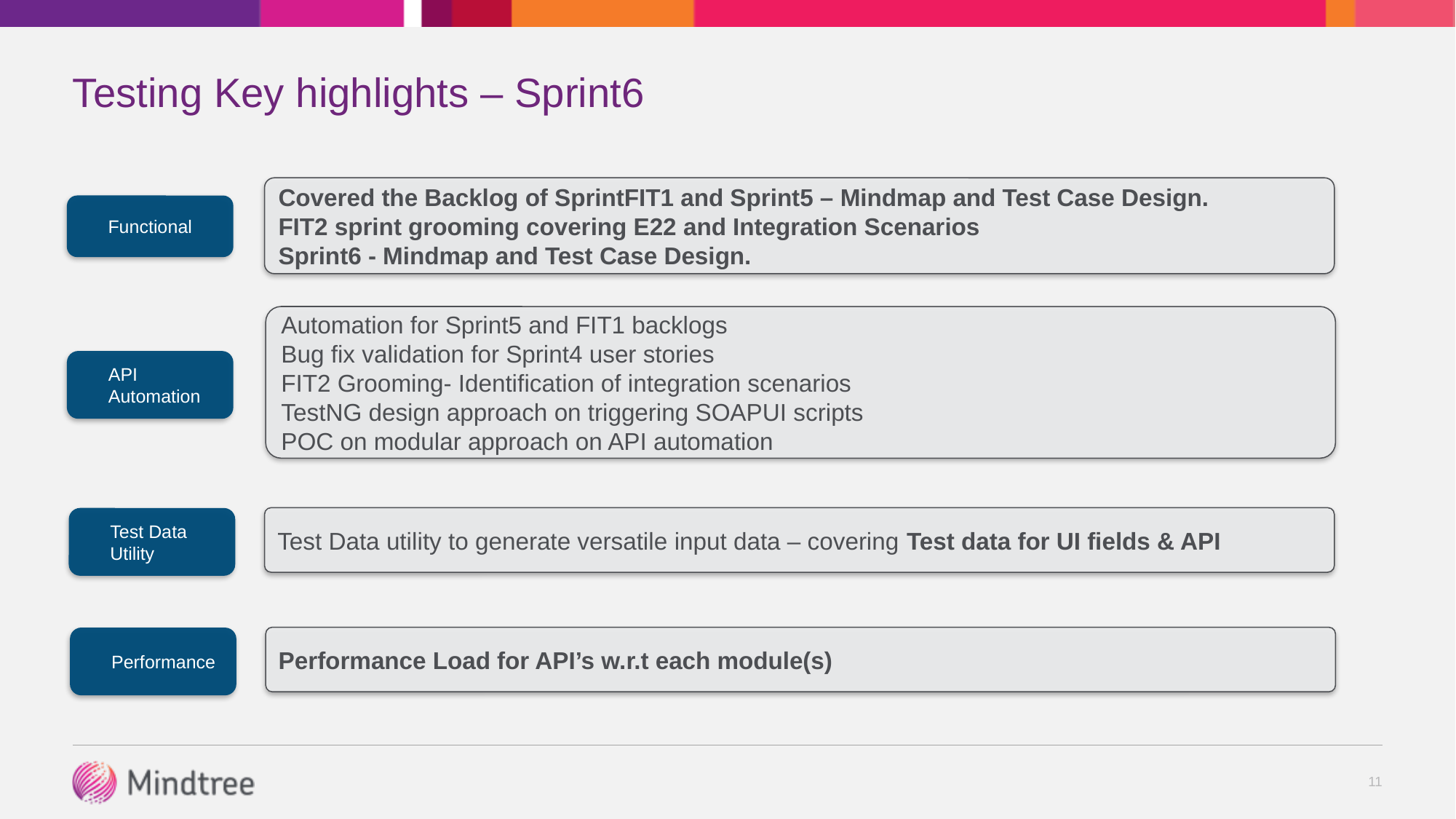

Testing Key highlights – Sprint6
Covered the Backlog of SprintFIT1 and Sprint5 – Mindmap and Test Case Design.
FIT2 sprint grooming covering E22 and Integration Scenarios
Sprint6 - Mindmap and Test Case Design.

Functional
Automation for Sprint5 and FIT1 backlogs
Bug fix validation for Sprint4 user stories
FIT2 Grooming- Identification of integration scenarios
TestNG design approach on triggering SOAPUI scripts
POC on modular approach on API automation
API Automation

Test Data utility to generate versatile input data – covering Test data for UI fields & API

Test Data Utility
Performance Load for API’s w.r.t each module(s)
Performance
11